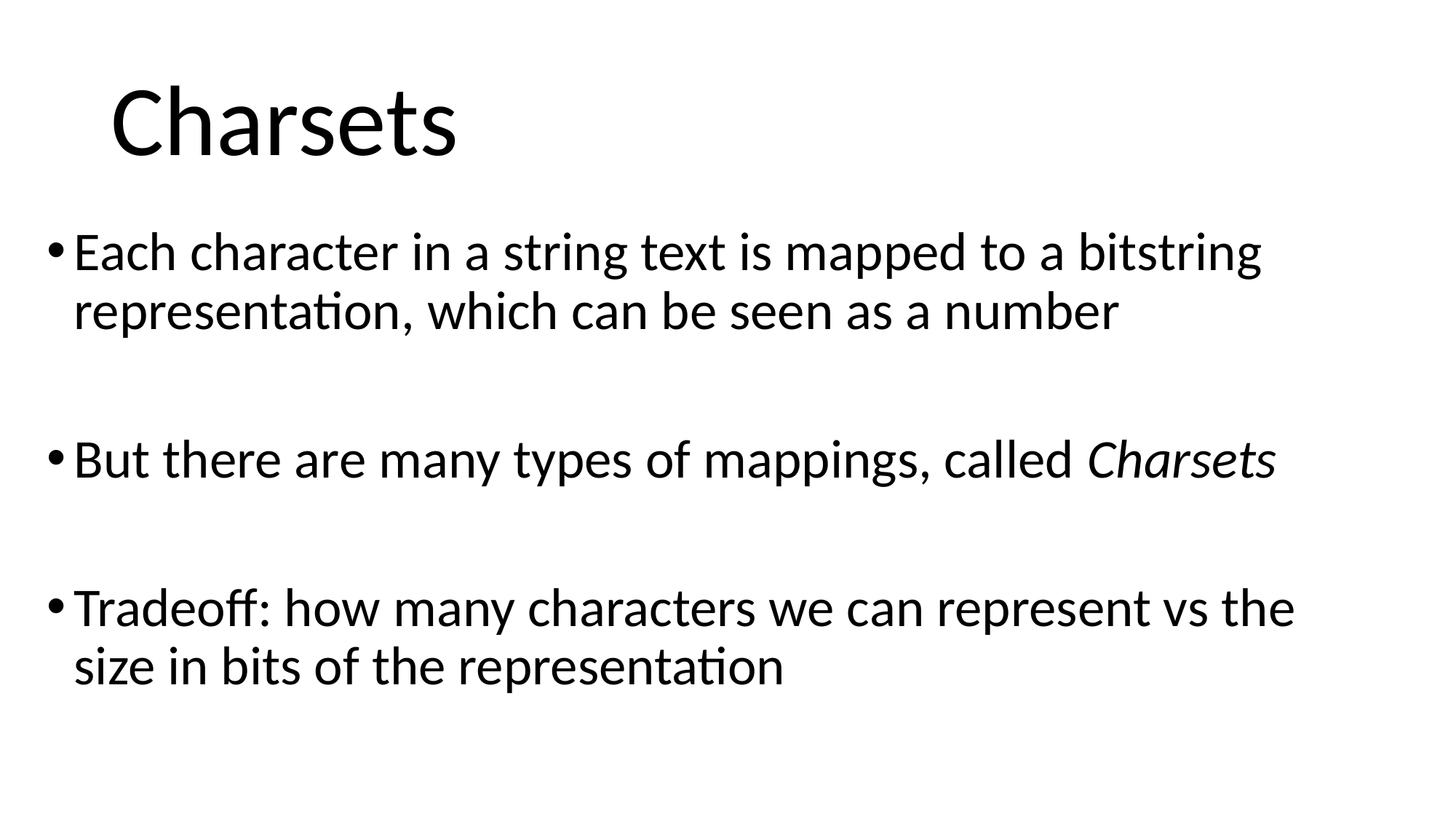

# Charsets
Each character in a string text is mapped to a bitstring representation, which can be seen as a number

But there are many types of mappings, called Charsets

Tradeoff: how many characters we can represent vs the size in bits of the representation